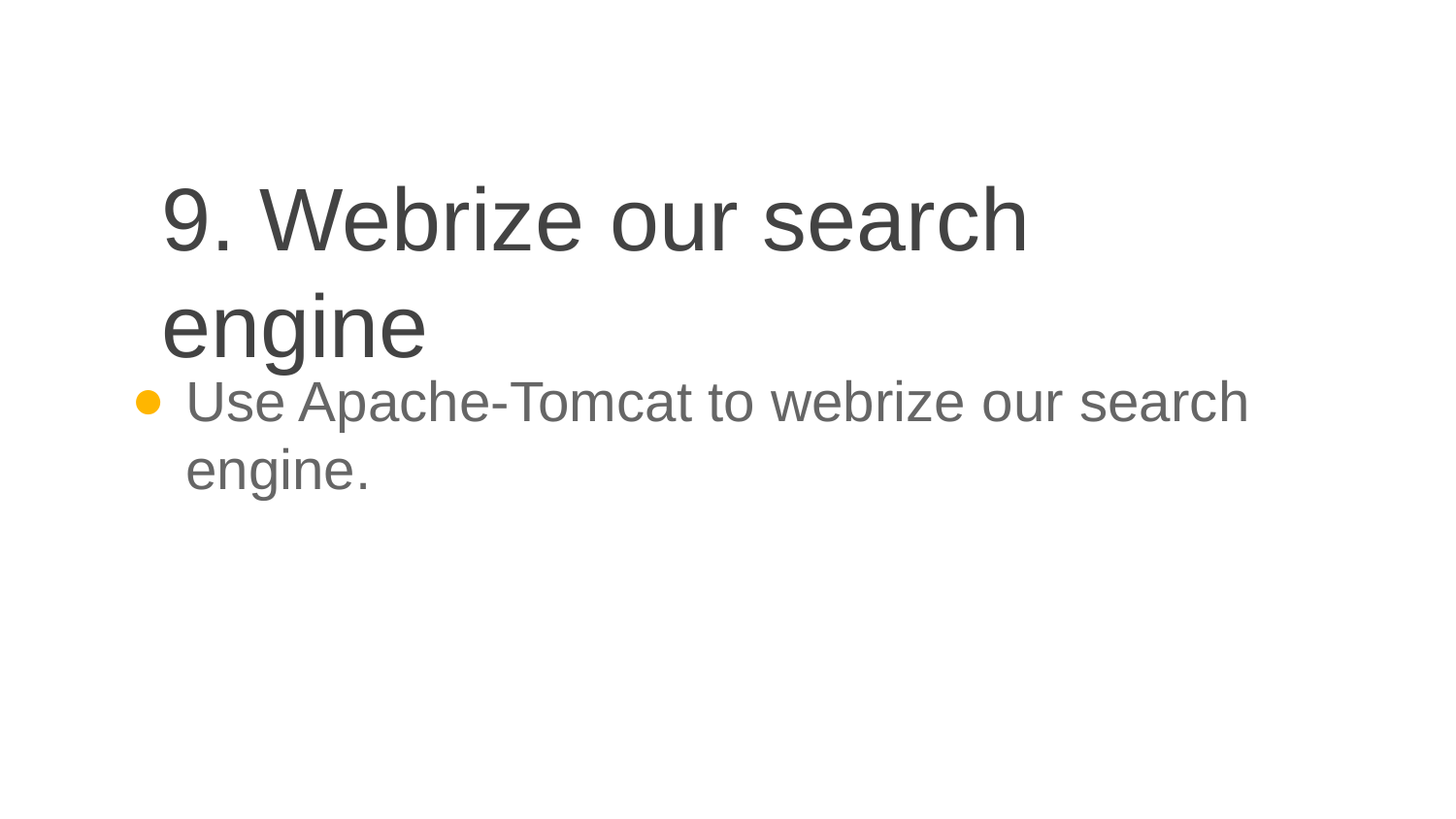

# 9. Webrize our search engine
Use Apache-Tomcat to webrize our search engine.